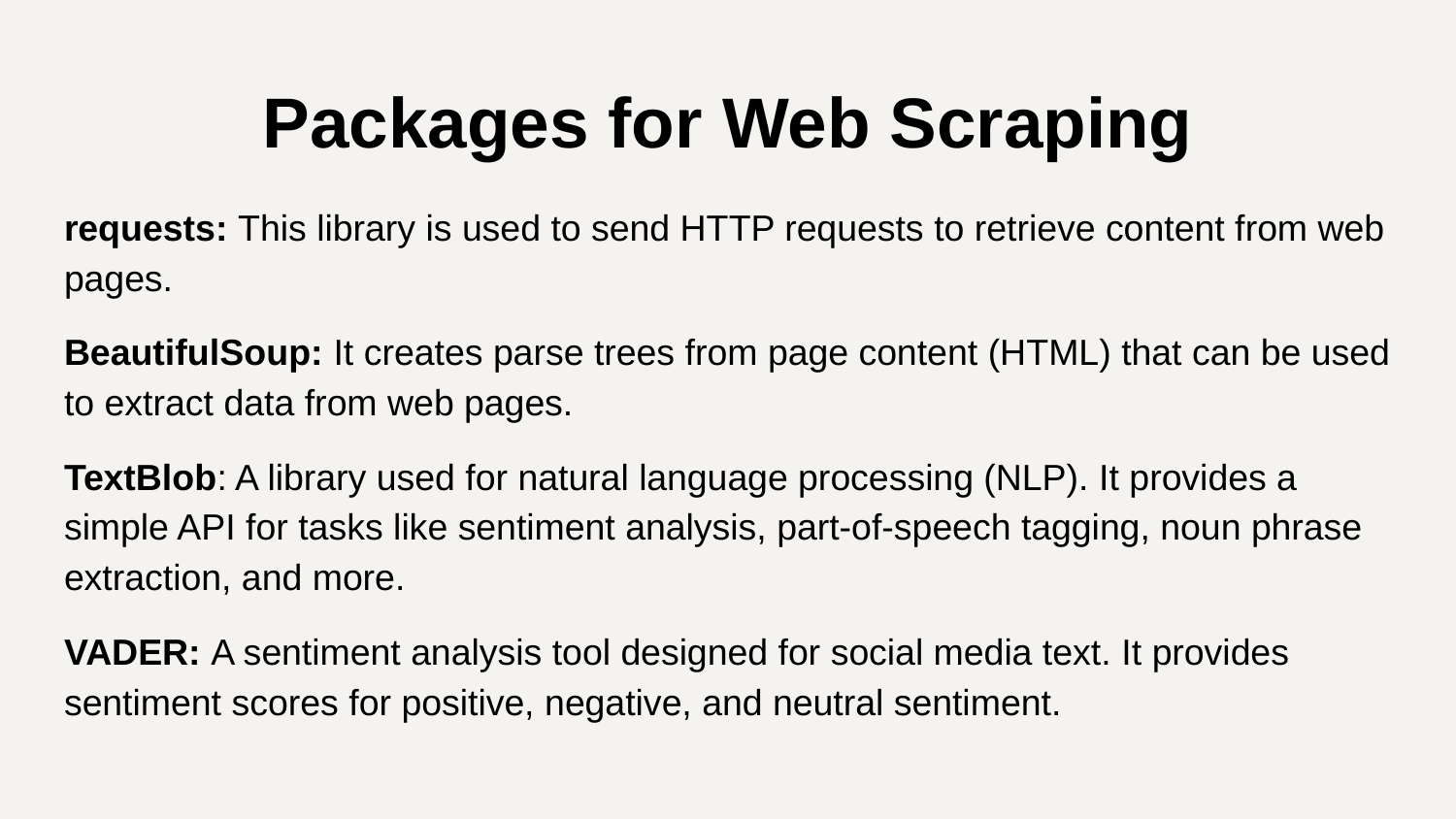

# Packages for Web Scraping
requests: This library is used to send HTTP requests to retrieve content from web pages.
BeautifulSoup: It creates parse trees from page content (HTML) that can be used to extract data from web pages.
TextBlob: A library used for natural language processing (NLP). It provides a simple API for tasks like sentiment analysis, part-of-speech tagging, noun phrase extraction, and more.
VADER: A sentiment analysis tool designed for social media text. It provides sentiment scores for positive, negative, and neutral sentiment.